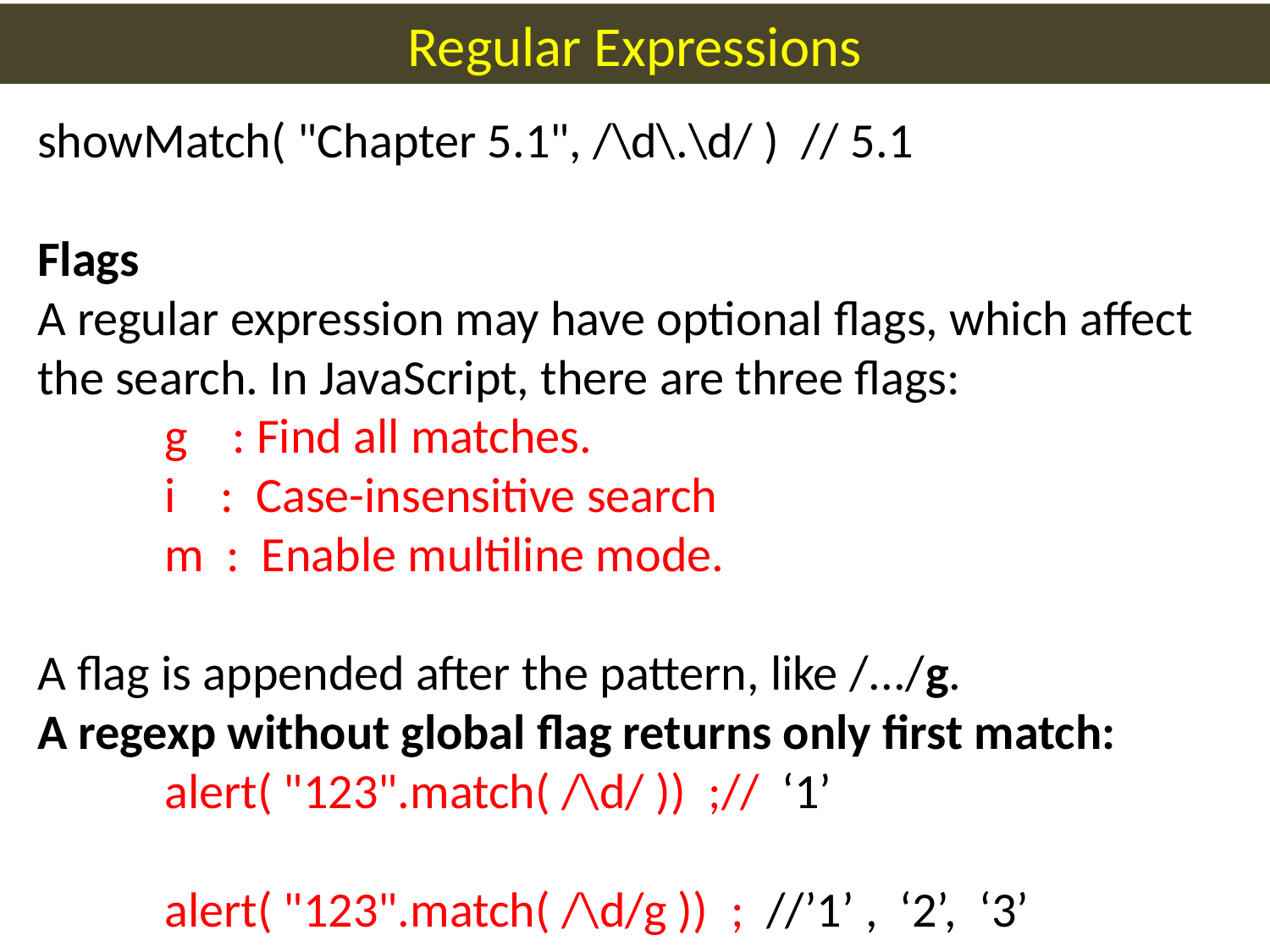

Regular Expressions
showMatch( "Chapter 5.1", /\d\.\d/ )  // 5.1

Flags
A regular expression may have optional flags, which affect the search. In JavaScript, there are three flags:
	g    : Find all matches.
	i    :  Case-insensitive search
	m  :  Enable multiline mode.

A flag is appended after the pattern, like /.../g.
A regexp without global flag returns only first match:
	alert( "123".match( /\d/ ))  ;//  ‘1’

	alert( "123".match( /\d/g ))  ;  //’1’ ,  ‘2’,  ‘3’